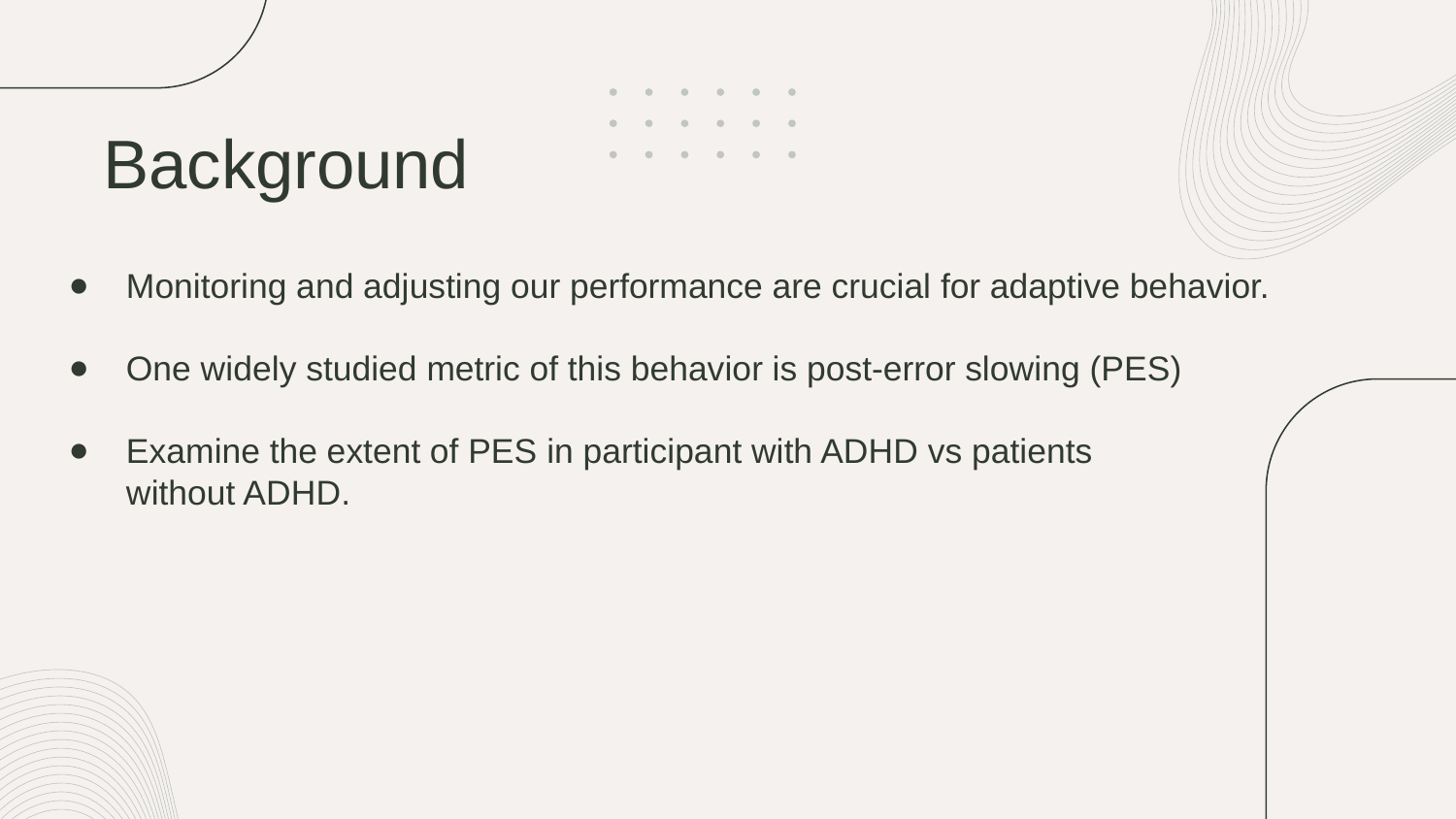

# Background
Monitoring and adjusting our performance are crucial for adaptive behavior.

One widely studied metric of this behavior is post-error slowing (PES)

Examine the extent of PES in participant with ADHD vs patients
without ADHD.